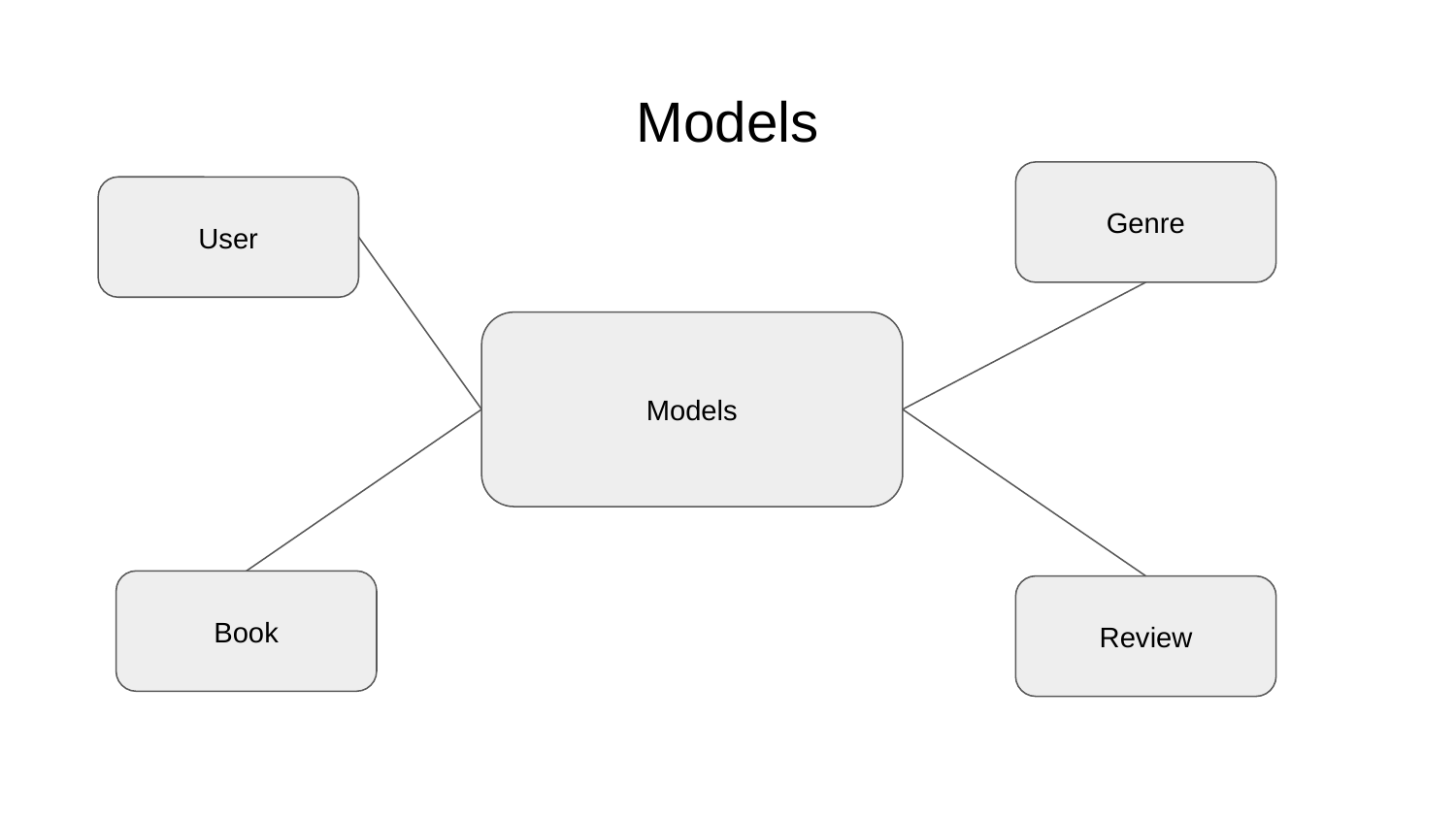

# Models
Genre
User
Models
Book
Review